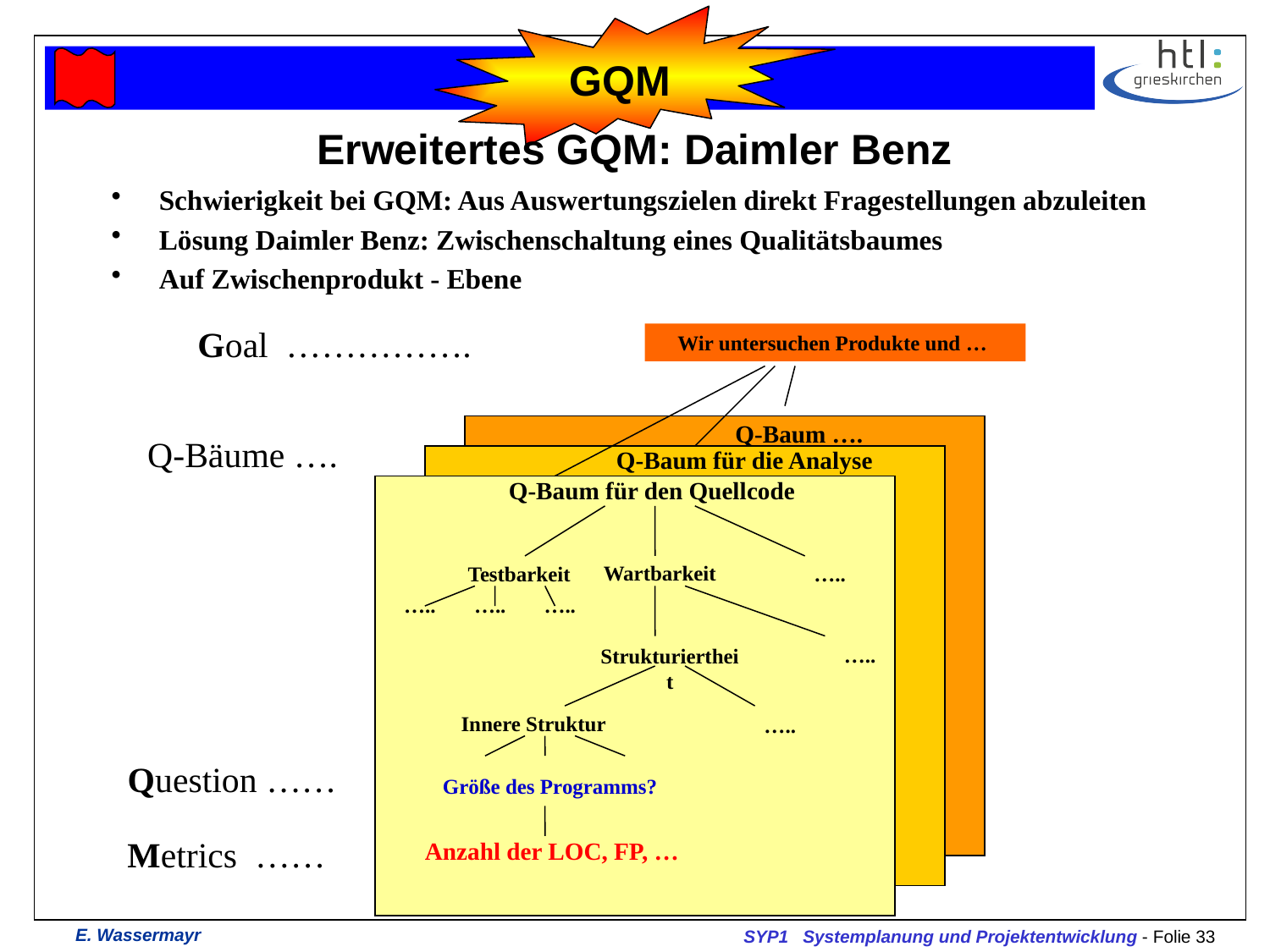

GQM

# Erweitertes GQM: Daimler Benz
Schwierigkeit bei GQM: Aus Auswertungszielen direkt Fragestellungen abzuleiten
Lösung Daimler Benz: Zwischenschaltung eines Qualitätsbaumes
Auf Zwischenprodukt - Ebene

Goal  …………….
Wir untersuchen Produkte und …

Q-Baum ….
Q-Baum für die Analyse
Q-Baum für den Quellcode

Wartbarkeit
…..
Testbarkeit
…..
…..

…..

…..
Strukturiertheit

Innere Struktur
…..

Größe des Programms?

Anzahl der LOC, FP, …

Q-Bäume ….

Question ……
Metrics  ……